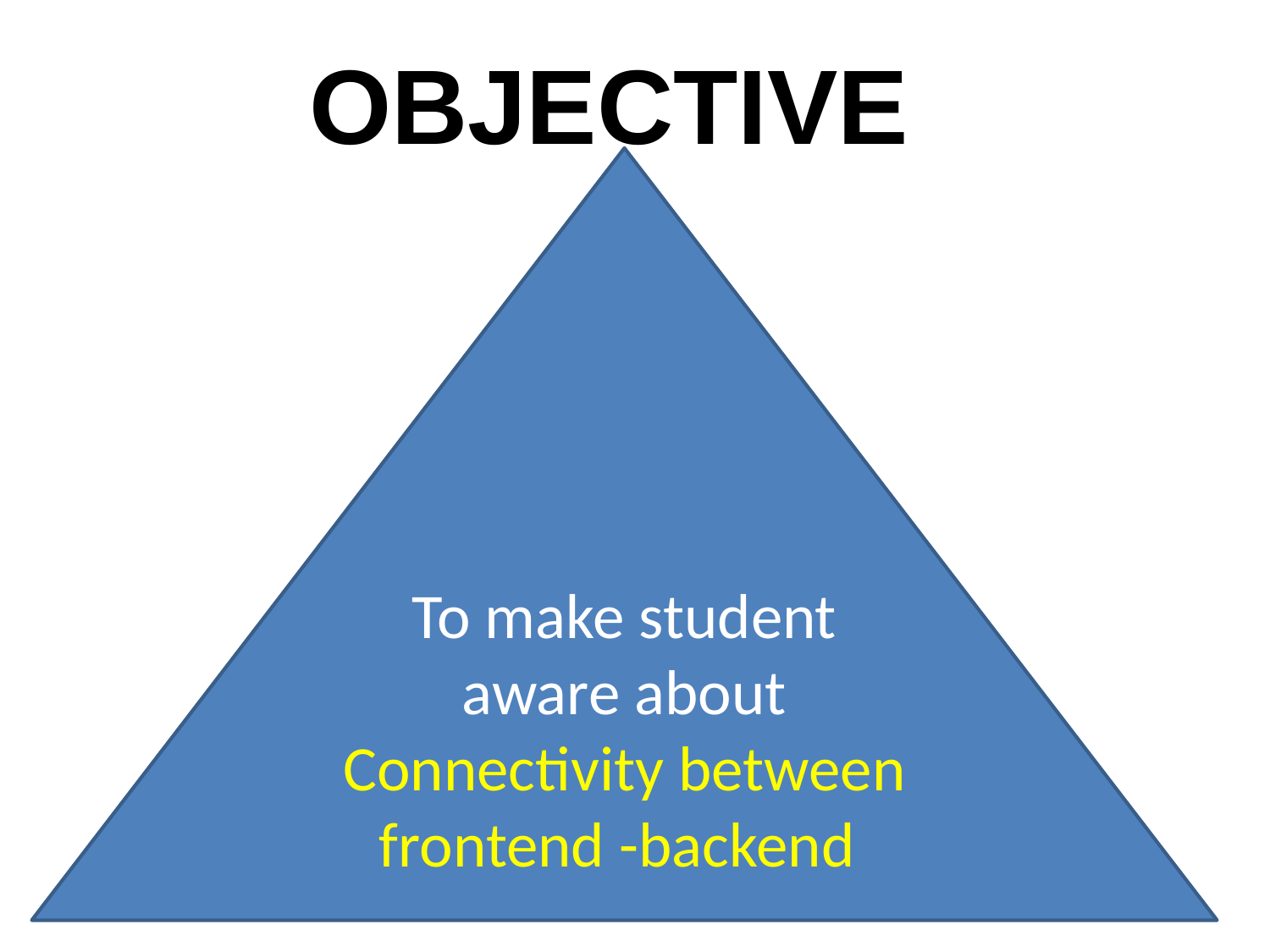

OBJECTIVE

To make student aware about Connectivity between frontend -backend